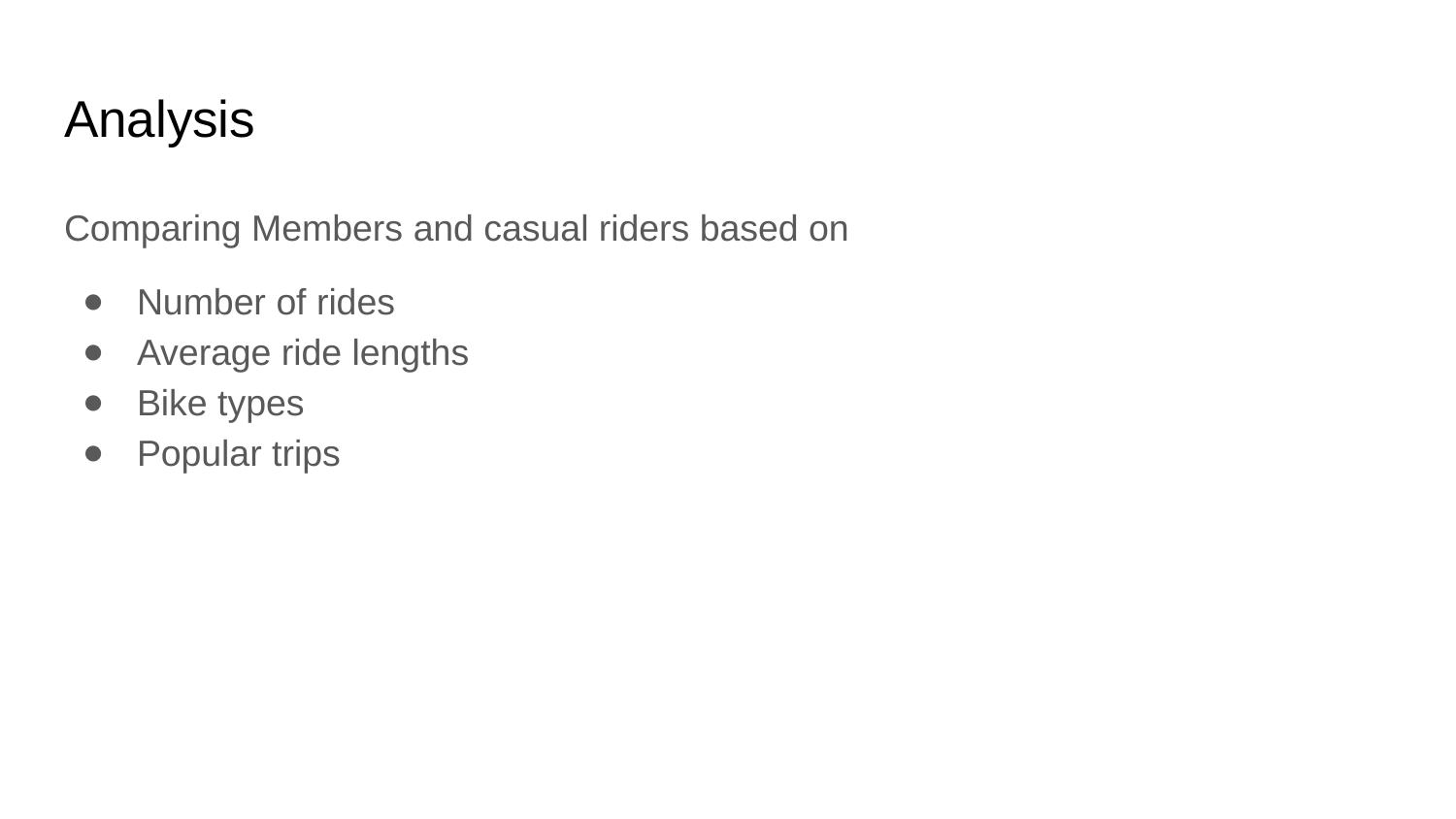

# Analysis
Comparing Members and casual riders based on
Number of rides
Average ride lengths
Bike types
Popular trips